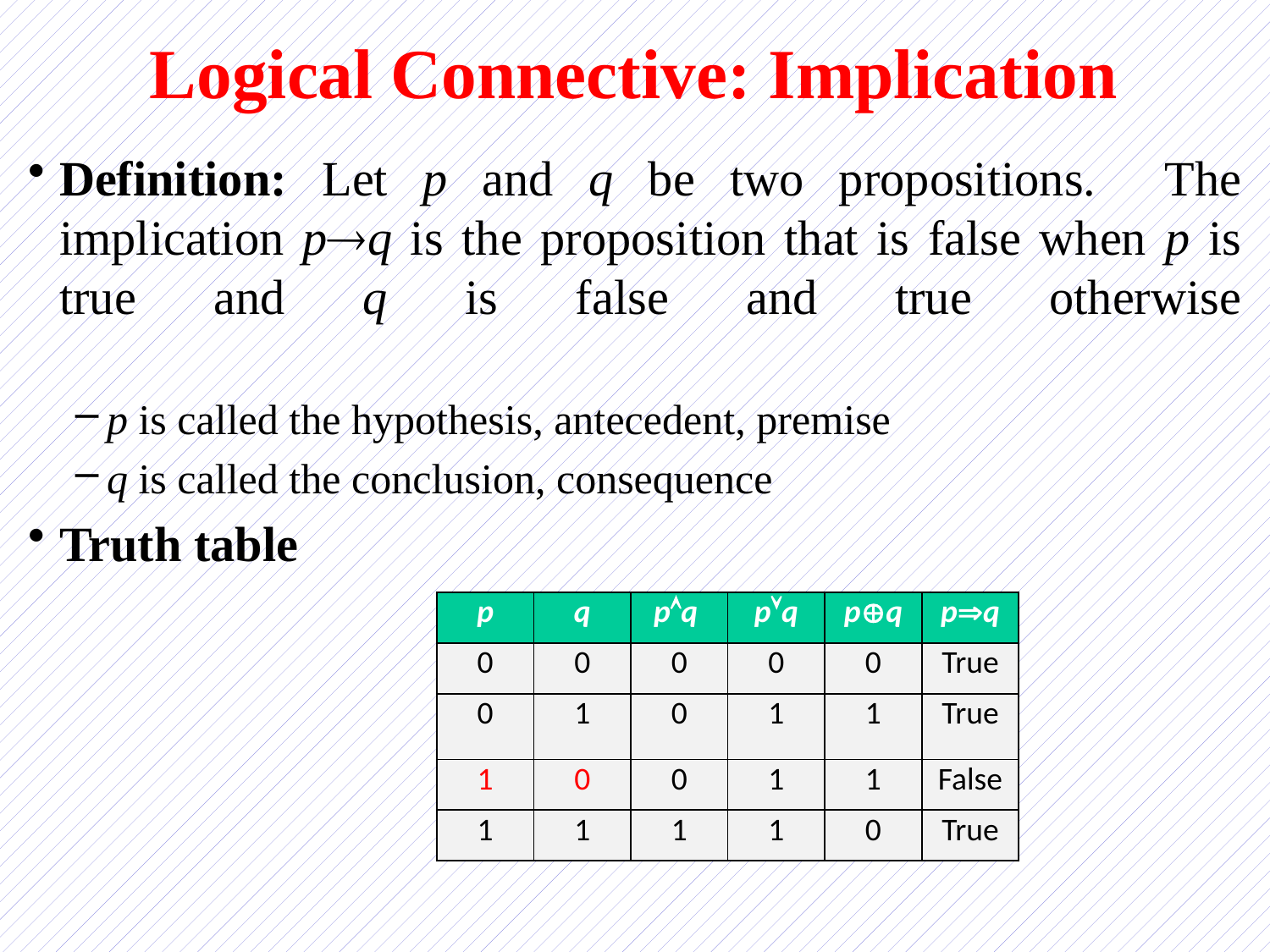

# Logical Connective: Implication
Definition: Let p and q be two propositions.  The implication p→q is the proposition that is false when p is true and q is false and true otherwise
p is called the hypothesis, antecedent, premise
q is called the conclusion, consequence
Truth table
| p | q | p∧q | p∨q | p⊕q | p⇒q |
| --- | --- | --- | --- | --- | --- |
| 0 | 0 | 0 | 0 | 0 | True |
| 0 | 1 | 0 | 1 | 1 | True |
| 1 | 0 | 0 | 1 | 1 | False |
| 1 | 1 | 1 | 1 | 0 | True |